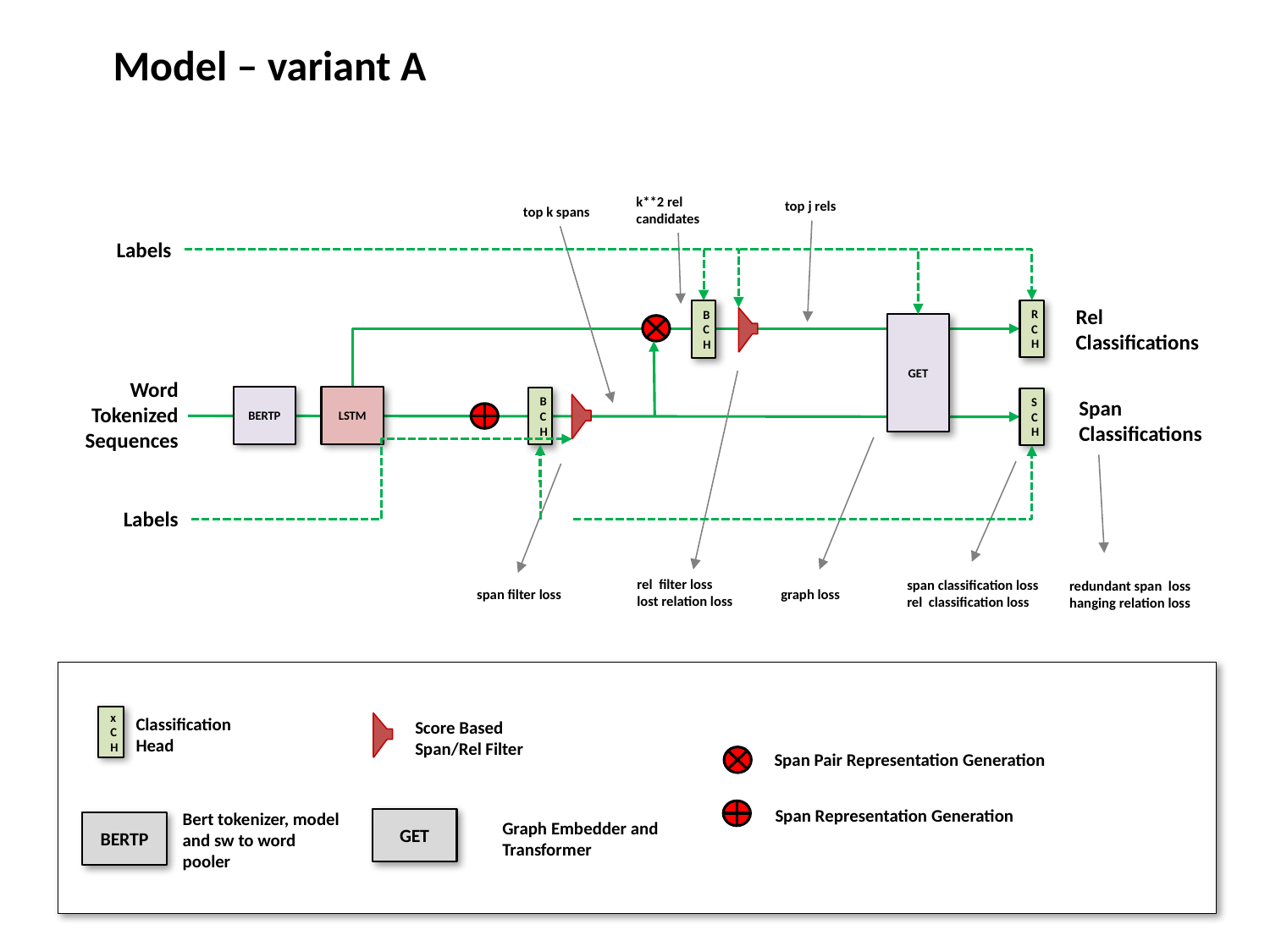

Model – variant A
k**2 rel candidates
top j rels
top k spans
Labels
Rel Classifications
RCH
BCH
GET

Word Tokenized Sequences
BERTP
LSTM
BCH
SCH
Span Classifications

Labels
rel  filter loss
lost relation loss
span classification loss
rel  classification loss
redundant span  loss hanging relation loss
span filter loss
graph loss

xCH
Classification Head
GET
Graph Embedder and Transformer
Score Based Span/Rel Filter

Span Pair Representation Generation

Span Representation Generation

Bert tokenizer, model and sw to word pooler
BERTP